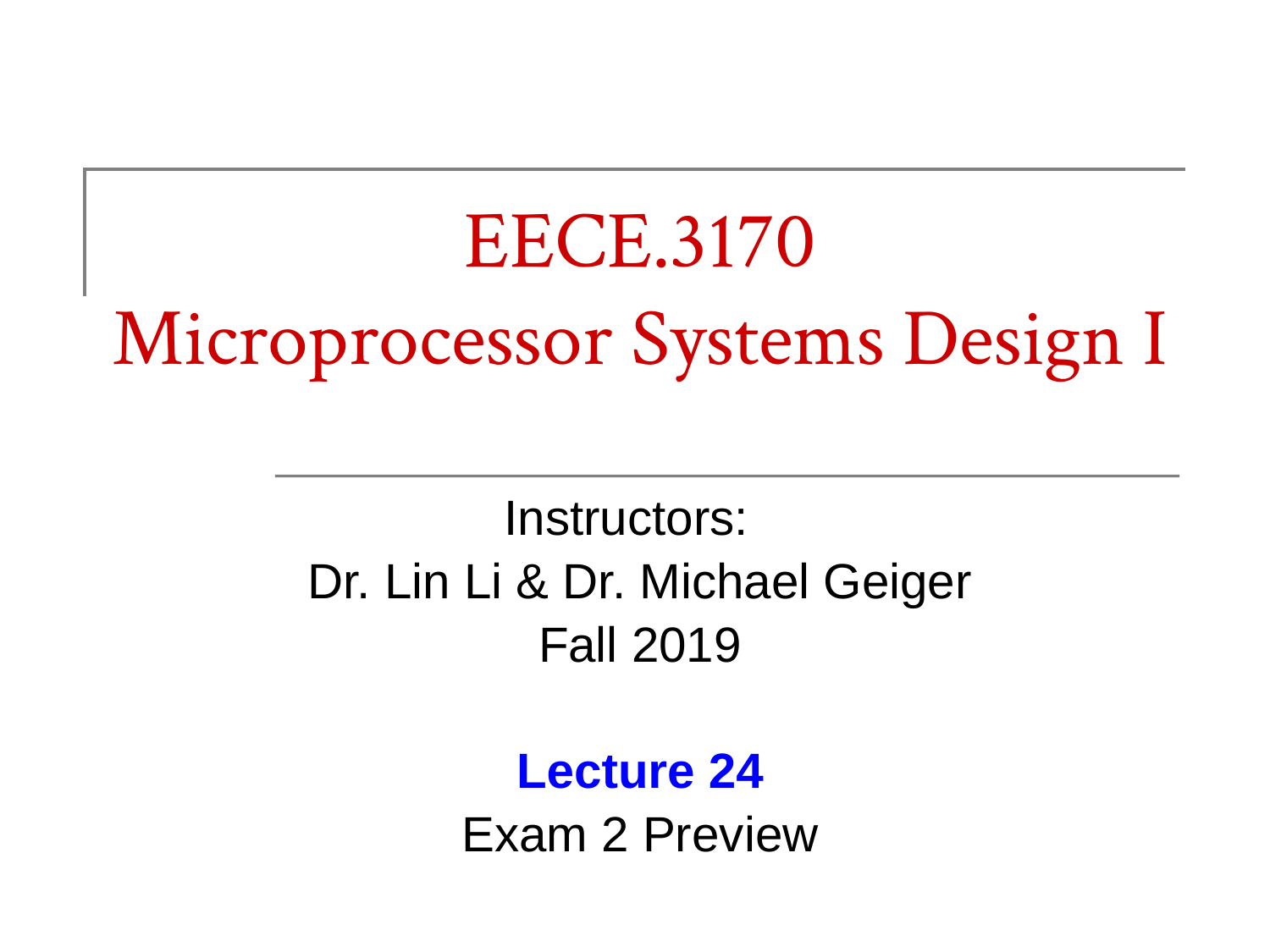

# EECE.3170 Microprocessor Systems Design I
Instructors:
Dr. Lin Li & Dr. Michael Geiger
Fall 2019

Lecture 24
Exam 2 Preview